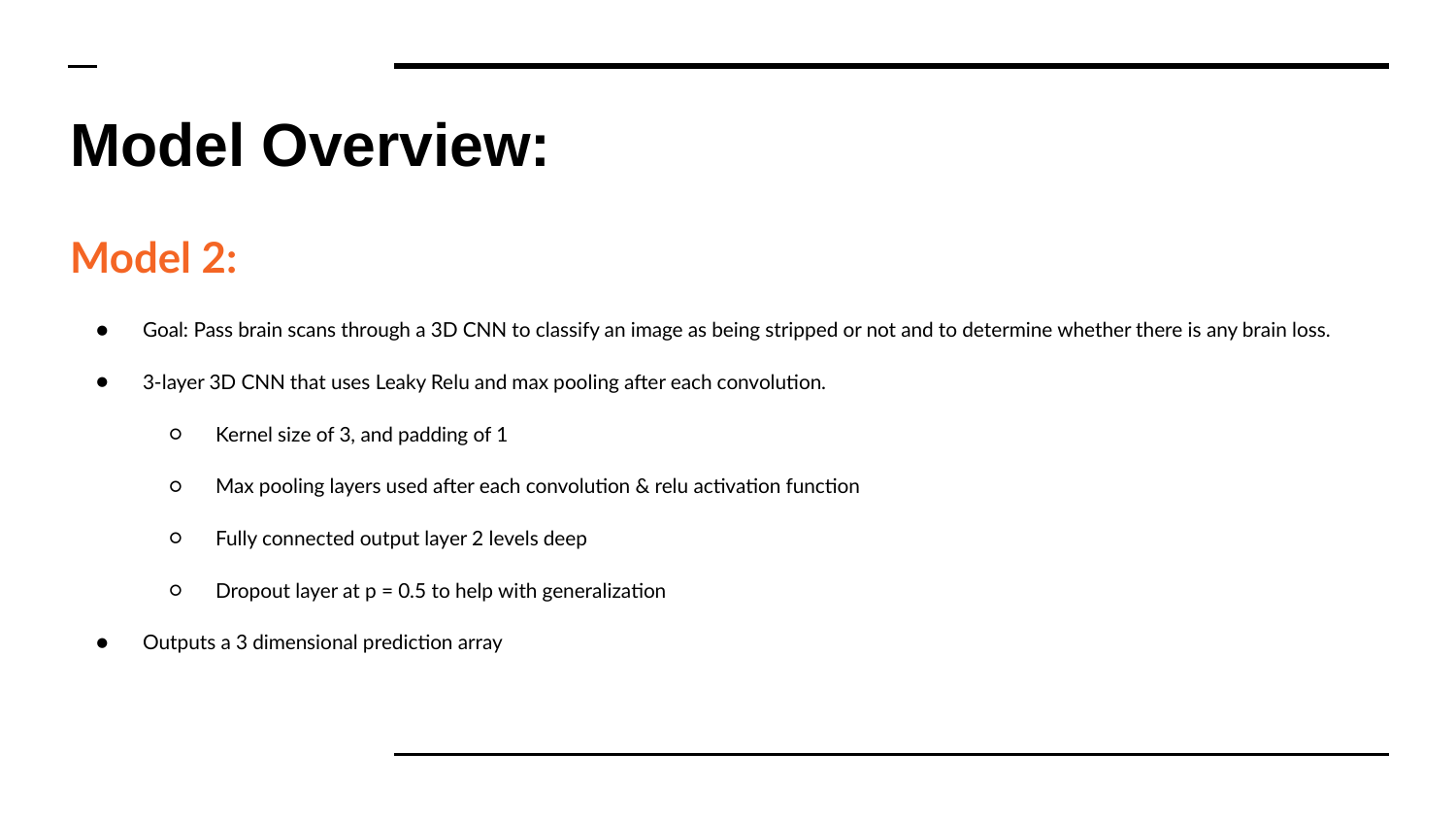

# Model Overview:
Model 2:
Goal: Pass brain scans through a 3D CNN to classify an image as being stripped or not and to determine whether there is any brain loss.
3-layer 3D CNN that uses Leaky Relu and max pooling after each convolution.
Kernel size of 3, and padding of 1
Max pooling layers used after each convolution & relu activation function
Fully connected output layer 2 levels deep
Dropout layer at p = 0.5 to help with generalization
Outputs a 3 dimensional prediction array